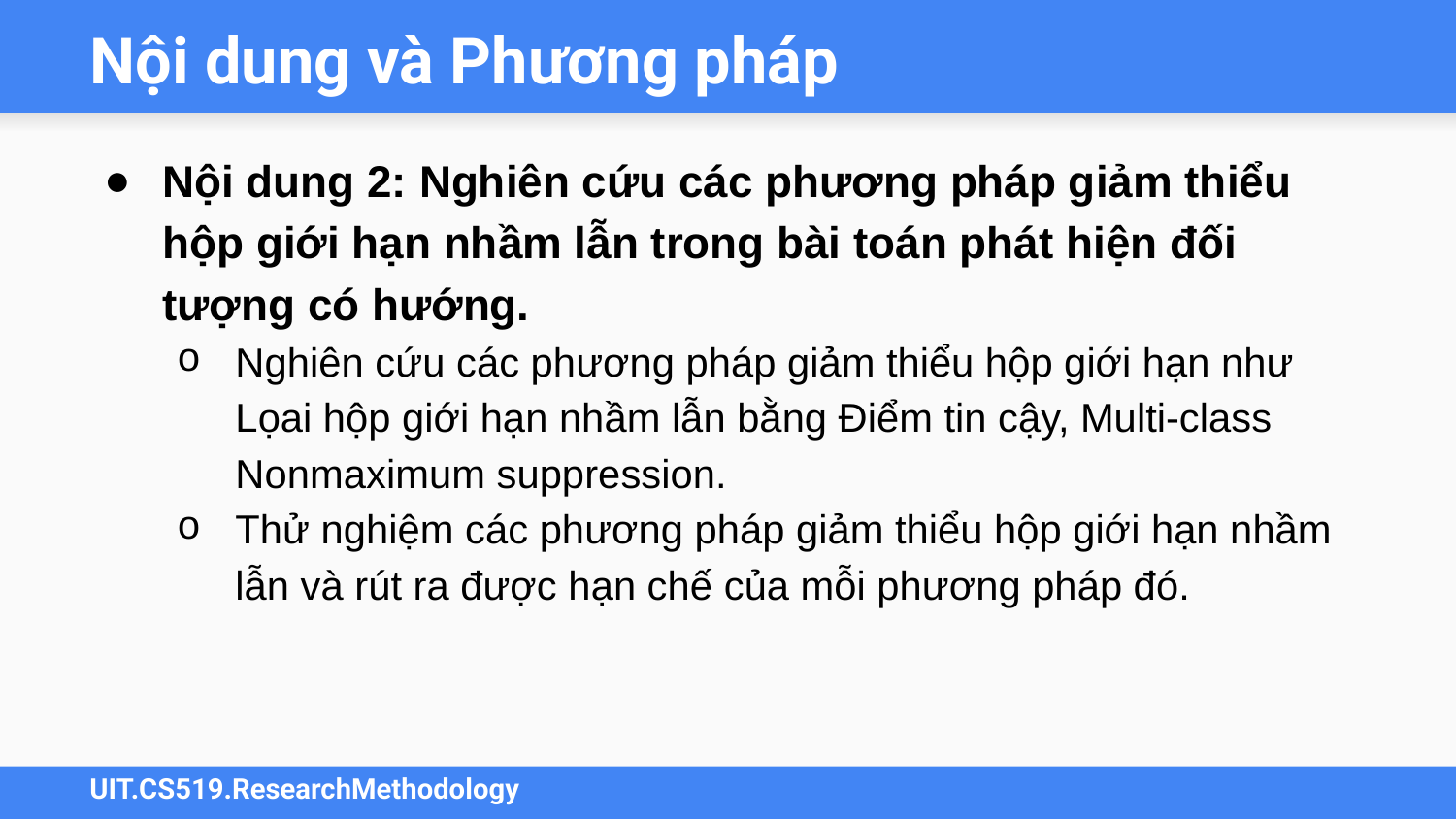

# Nội dung và Phương pháp
Nội dung 2: Nghiên cứu các phương pháp giảm thiểu hộp giới hạn nhầm lẫn trong bài toán phát hiện đối tượng có hướng.
Nghiên cứu các phương pháp giảm thiểu hộp giới hạn như Lọai hộp giới hạn nhầm lẫn bằng Điểm tin cậy, Multi-class Nonmaximum suppression.
Thử nghiệm các phương pháp giảm thiểu hộp giới hạn nhầm lẫn và rút ra được hạn chế của mỗi phương pháp đó.